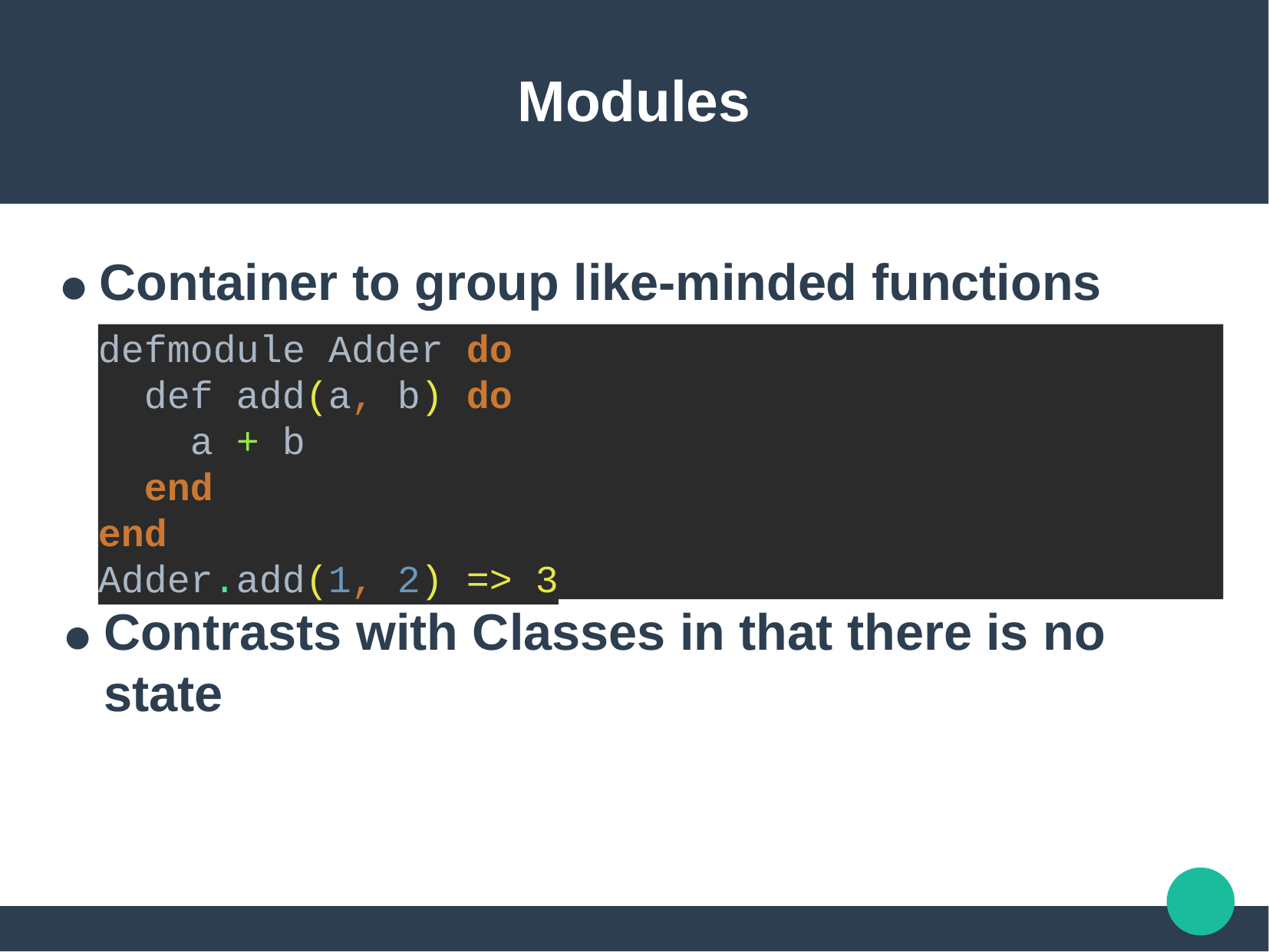

Modules
Container to group like-minded functions

defmodule Adder do
  def add(a, b) do
    a + b
  end
end
Adder.add(1, 2) => 3
Contrasts with Classes in that there is no state